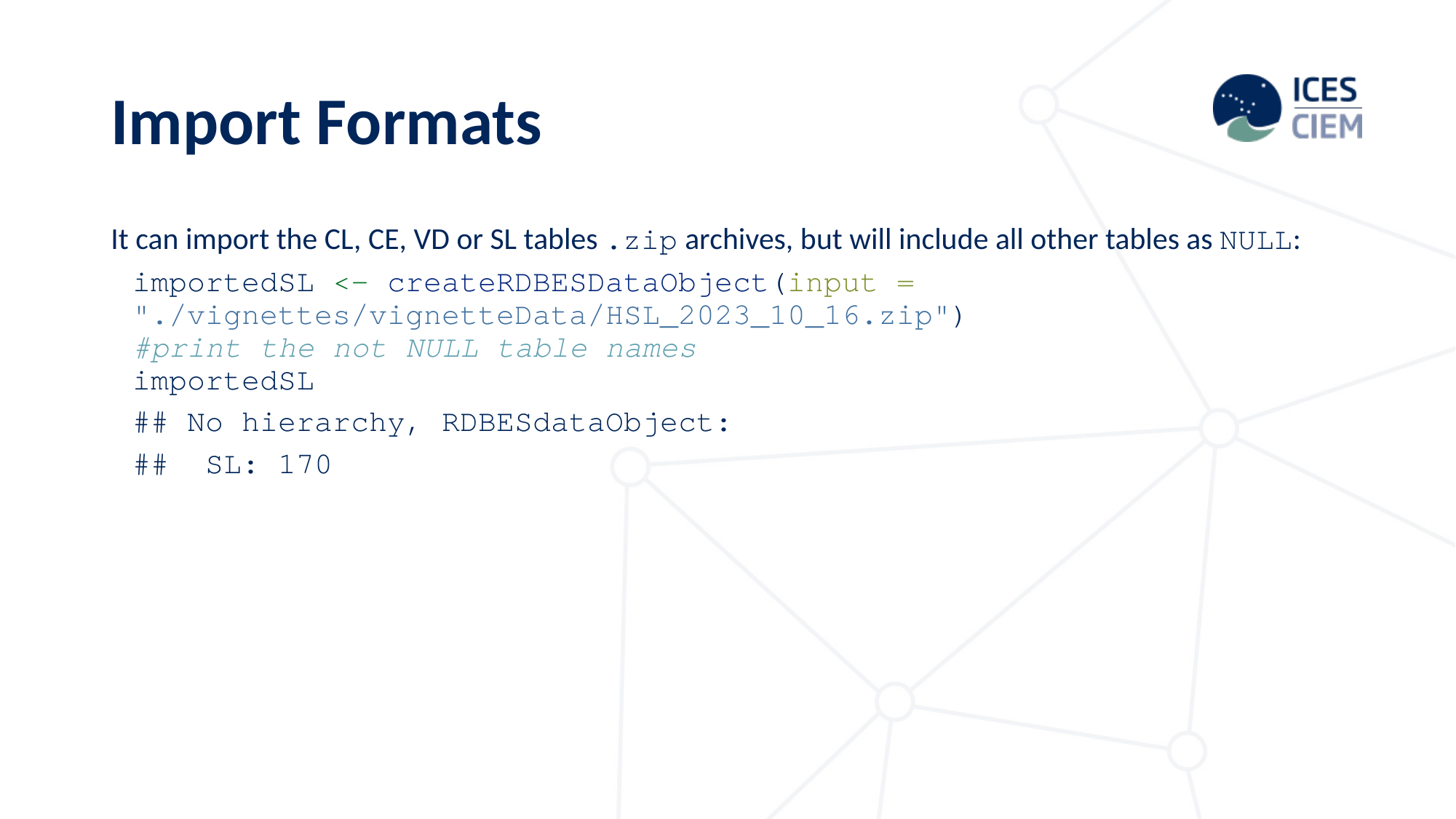

# Import Formats
It can import the CL, CE, VD or SL tables .zip archives, but will include all other tables as NULL:
importedSL <- createRDBESDataObject(input = "./vignettes/vignetteData/HSL_2023_10_16.zip")
#print the not NULL table names
importedSL
## No hierarchy, RDBESdataObject:
##  SL: 170